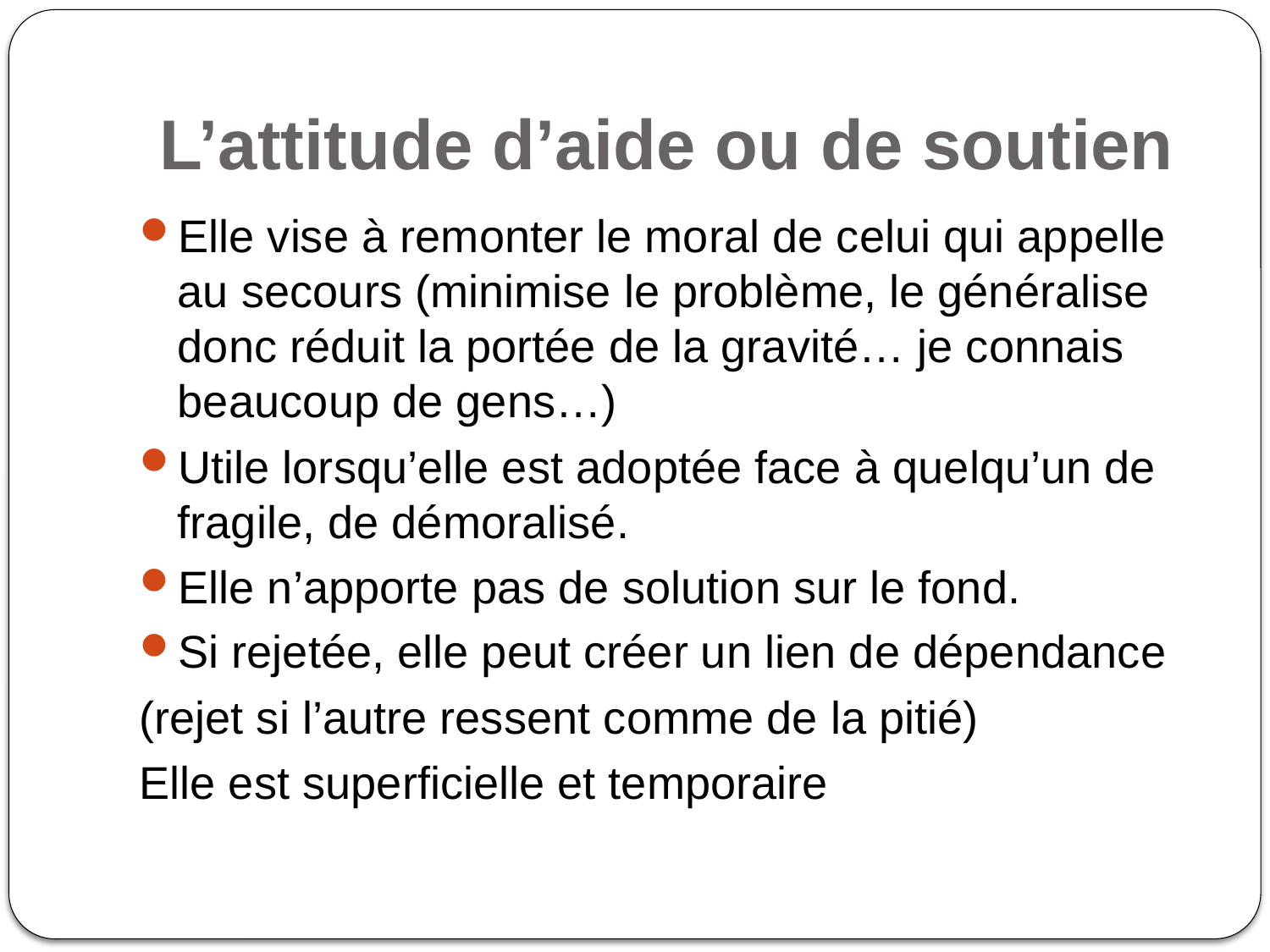

# L’attitude d’aide ou de soutien
Elle vise à remonter le moral de celui qui appelle au secours (minimise le problème, le généralise donc réduit la portée de la gravité… je connais beaucoup de gens…)
Utile lorsqu’elle est adoptée face à quelqu’un de fragile, de démoralisé.
Elle n’apporte pas de solution sur le fond.
Si rejetée, elle peut créer un lien de dépendance
(rejet si l’autre ressent comme de la pitié)
Elle est superficielle et temporaire